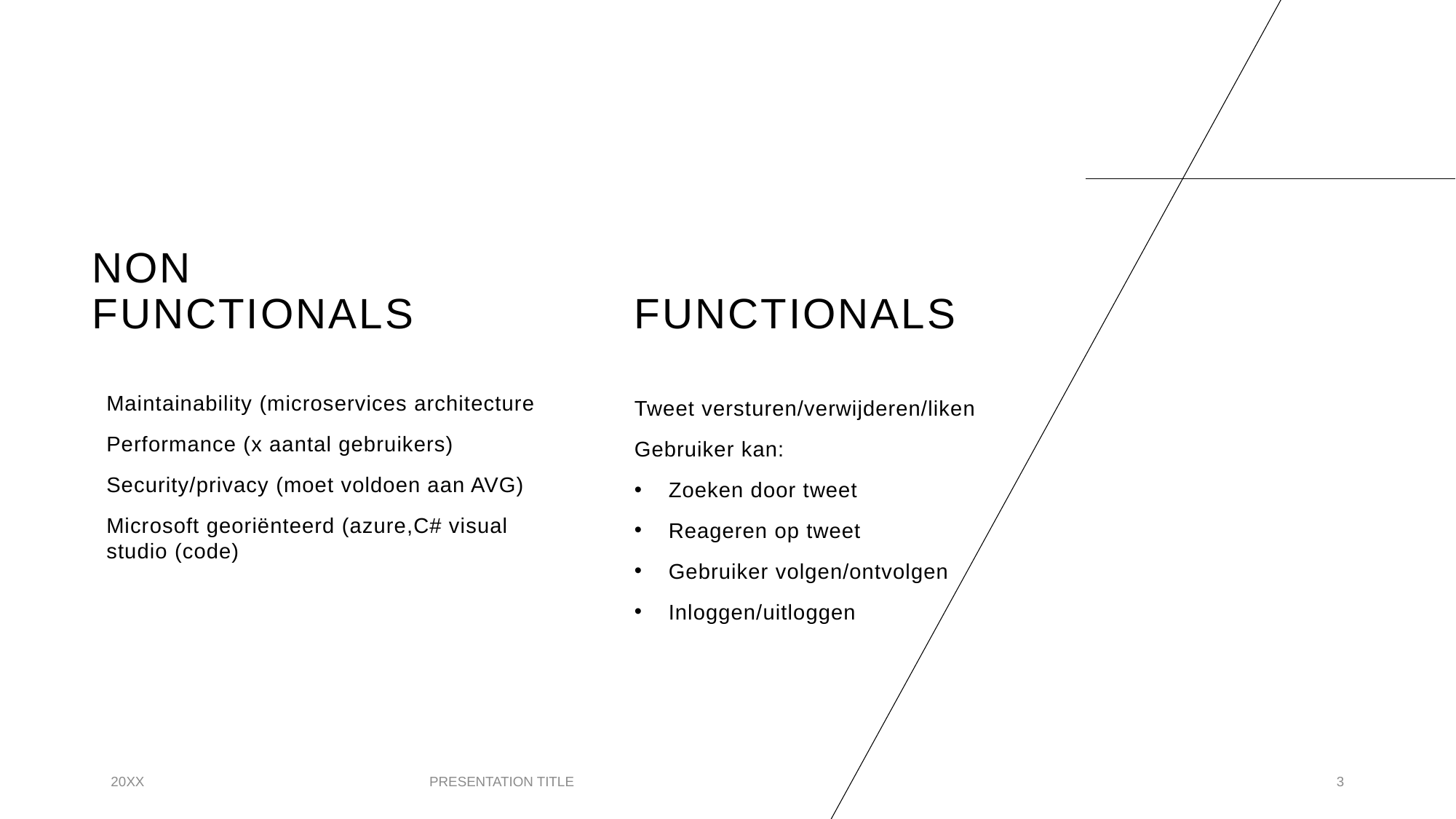

# Non functionals
Functionals
Maintainability (microservices architecture
Performance (x aantal gebruikers)
Security/privacy (moet voldoen aan AVG)
Microsoft georiënteerd (azure,C# visual studio (code)
Tweet versturen/verwijderen/liken
Gebruiker kan:
Zoeken door tweet
Reageren op tweet
Gebruiker volgen/ontvolgen
Inloggen/uitloggen

20XX
PRESENTATION TITLE
3